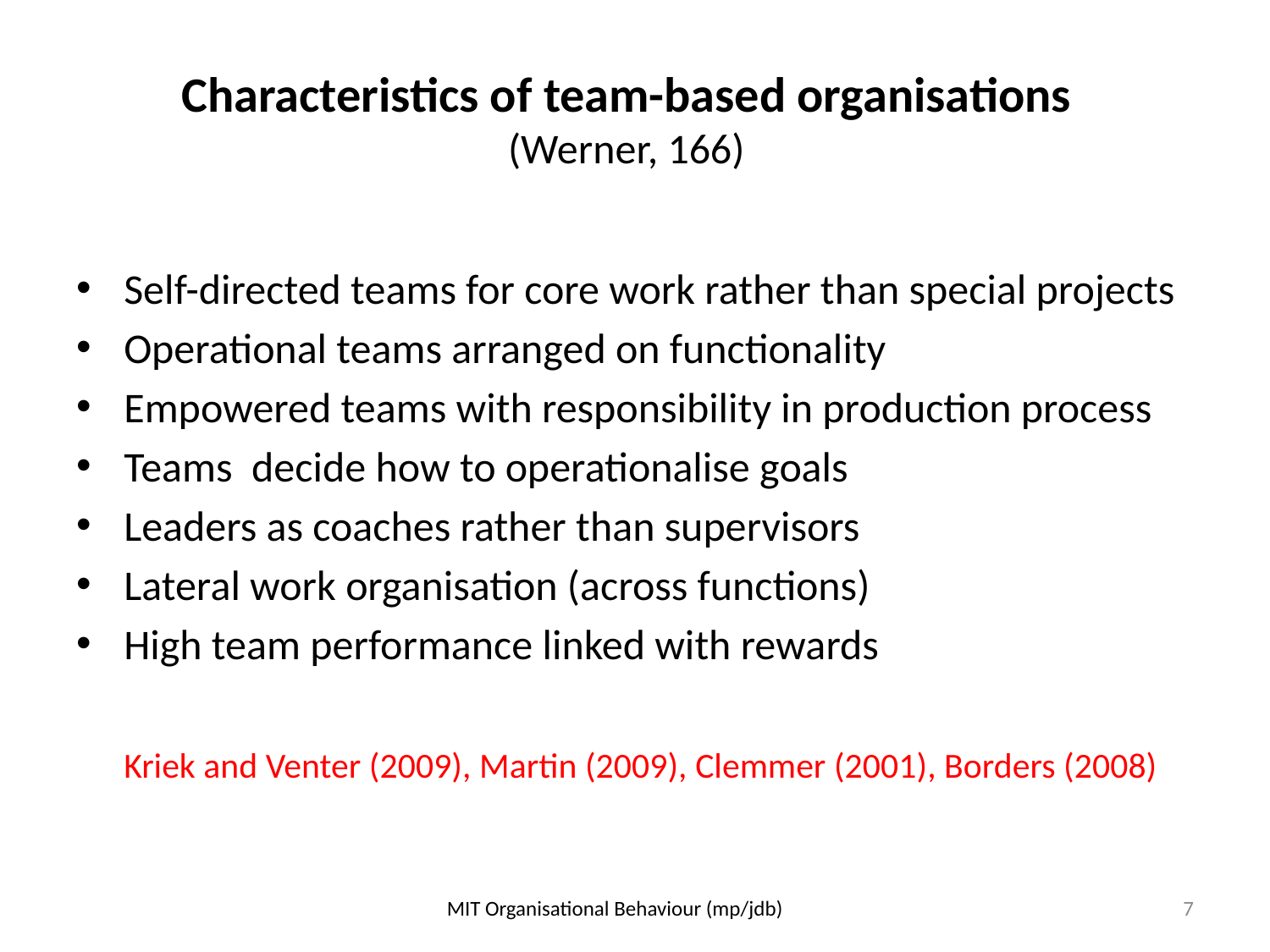

# Characteristics of team-based organisations (Werner, 166)

Self-directed teams for core work rather than special projects
Operational teams arranged on functionality
Empowered teams with responsibility in production process
Teams  decide how to operationalise goals
Leaders as coaches rather than supervisors
Lateral work organisation (across functions)
High team performance linked with rewards

 	Kriek and Venter (2009), Martin (2009), Clemmer (2001), Borders (2008)

MIT Organisational Behaviour (mp/jdb)
7